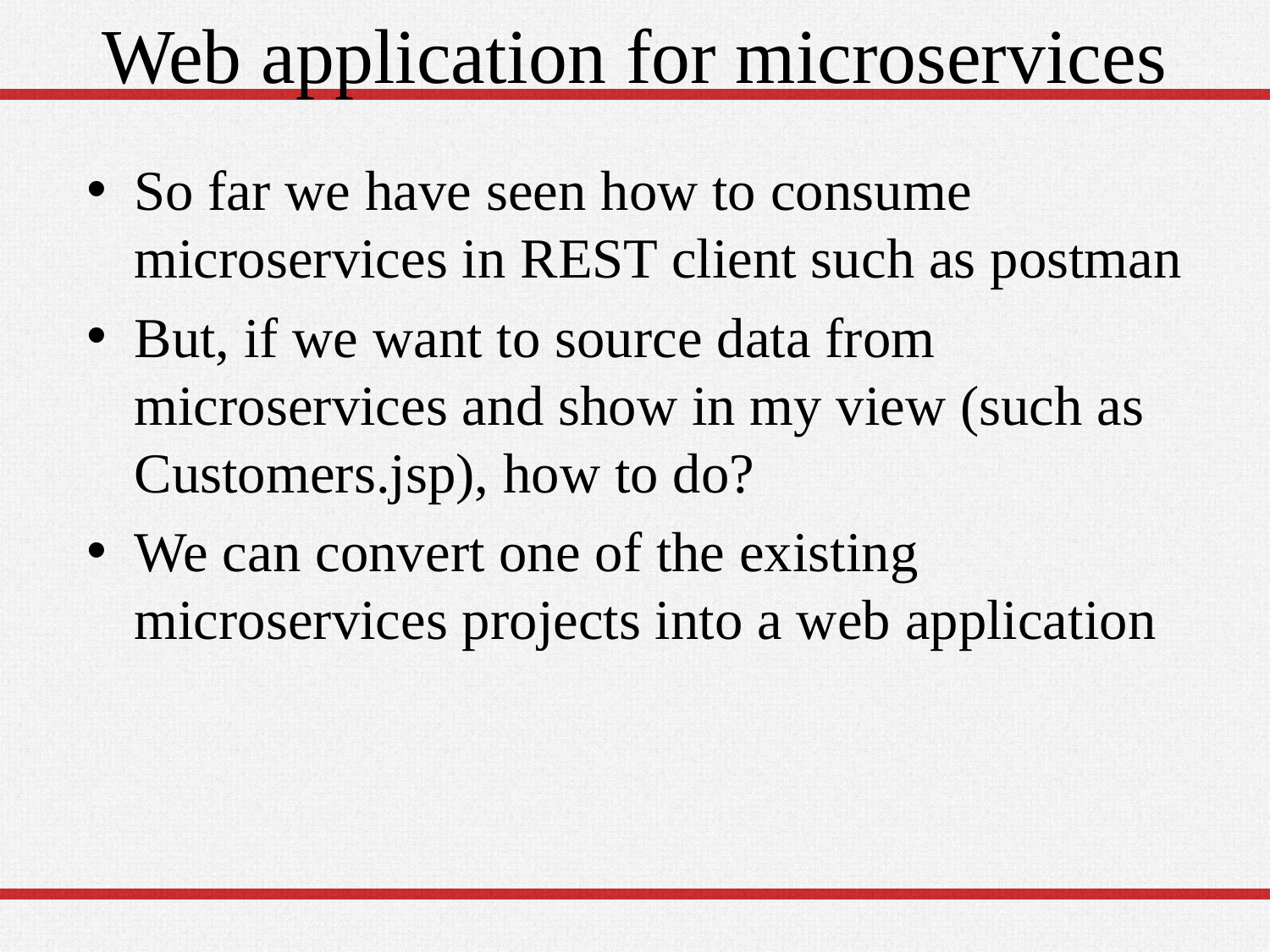

# Web application for microservices
So far we have seen how to consume microservices in REST client such as postman
But, if we want to source data from microservices and show in my view (such as Customers.jsp), how to do?
We can convert one of the existing microservices projects into a web application
3